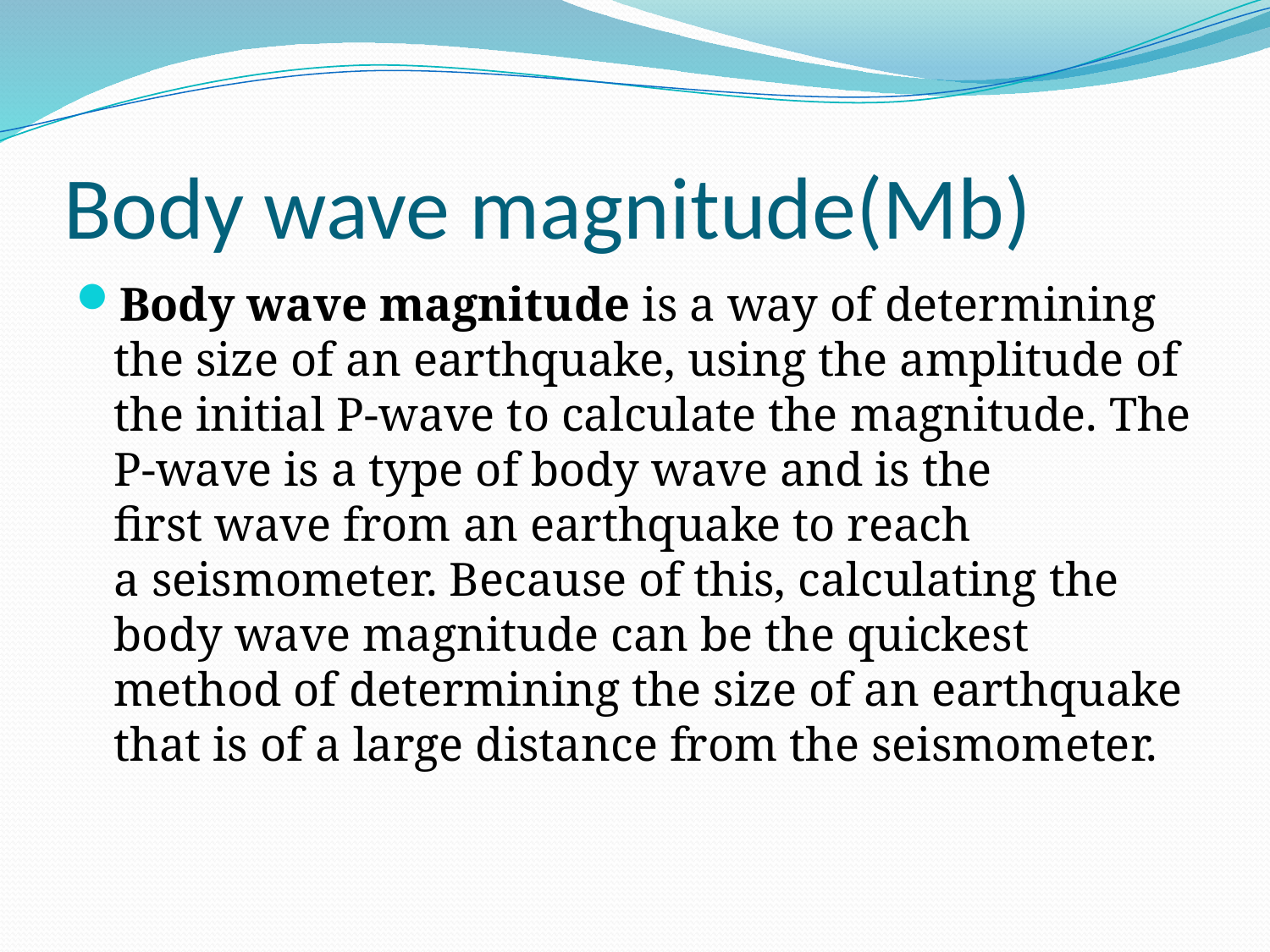

# Body wave magnitude(Mb)
Body wave magnitude is a way of determining the size of an earthquake, using the amplitude of the initial P-wave to calculate the magnitude. The P-wave is a type of body wave and is the first wave from an earthquake to reach a seismometer. Because of this, calculating the body wave magnitude can be the quickest method of determining the size of an earthquake that is of a large distance from the seismometer.